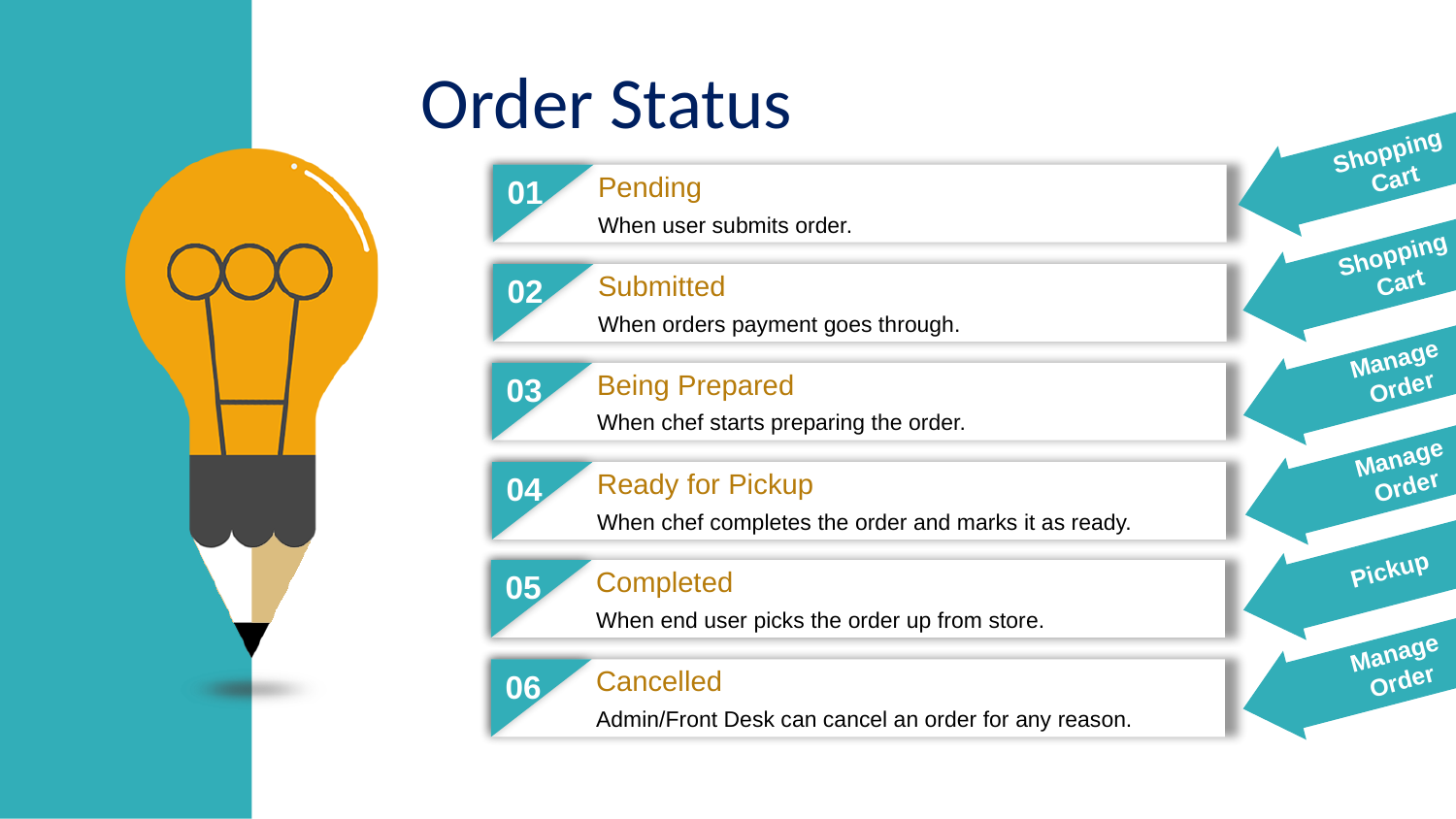

Order Status

Shopping
Cart
Pending
When user submits order.

01

Shopping
Cart
Submitted
When orders payment goes through.

02

Manage Order
Being Prepared
When chef starts preparing the order.

03

Manage Order
Ready for Pickup
When chef completes the order and marks it as ready.

04

Pickup
Completed
When end user picks the order up from store.

05

Manage Order
Cancelled
Admin/Front Desk can cancel an order for any reason.

06